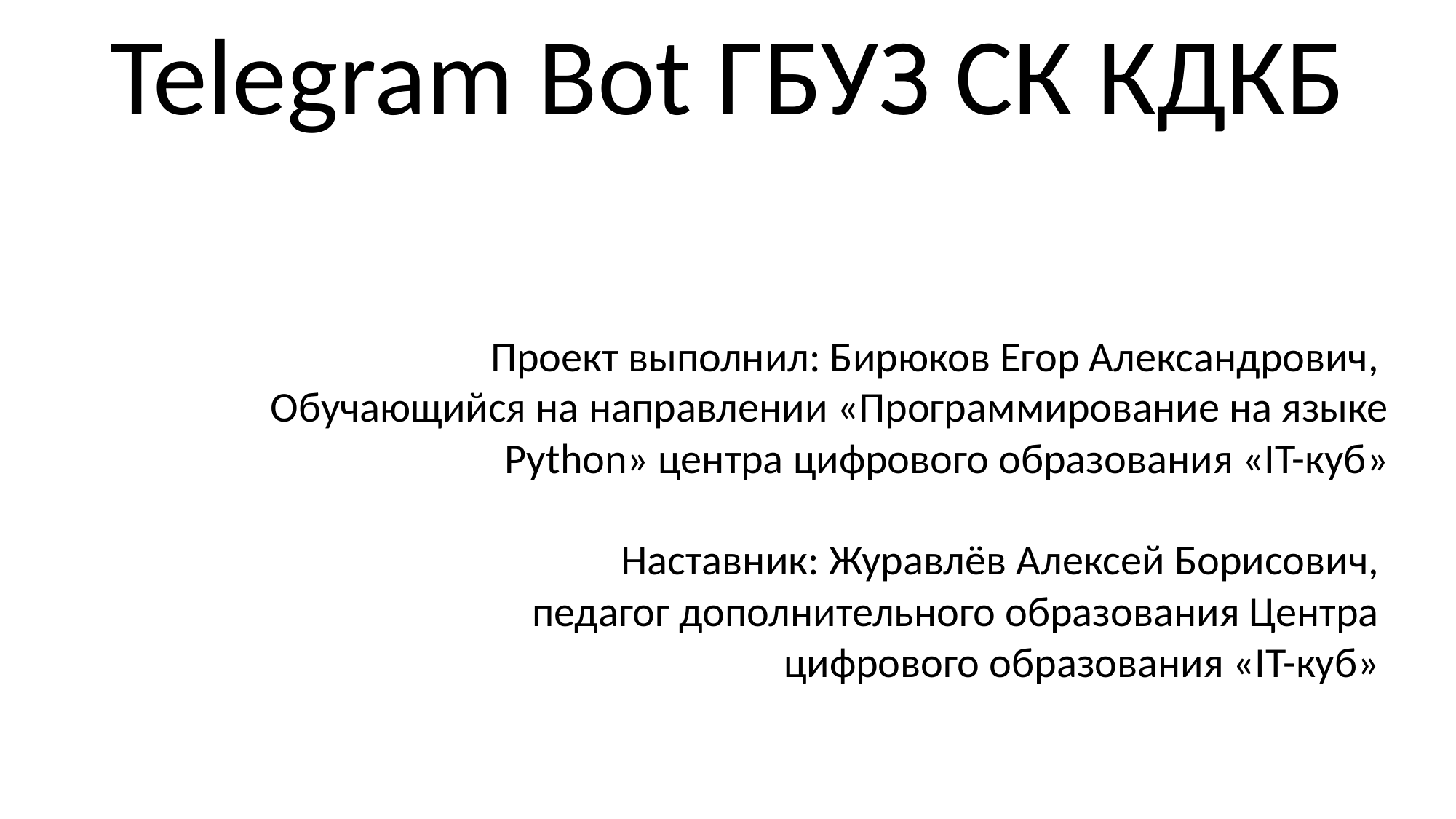

# Telegram Bot ГБУЗ СК КДКБ
Проект выполнил: Бирюков Егор Александрович,
Обучающийся на направлении «Программирование на языке Python» центра цифрового образования «IT-куб»

Наставник: Журавлёв Алексей Борисович,
педагог дополнительного образования Центра
цифрового образования «IT-куб»